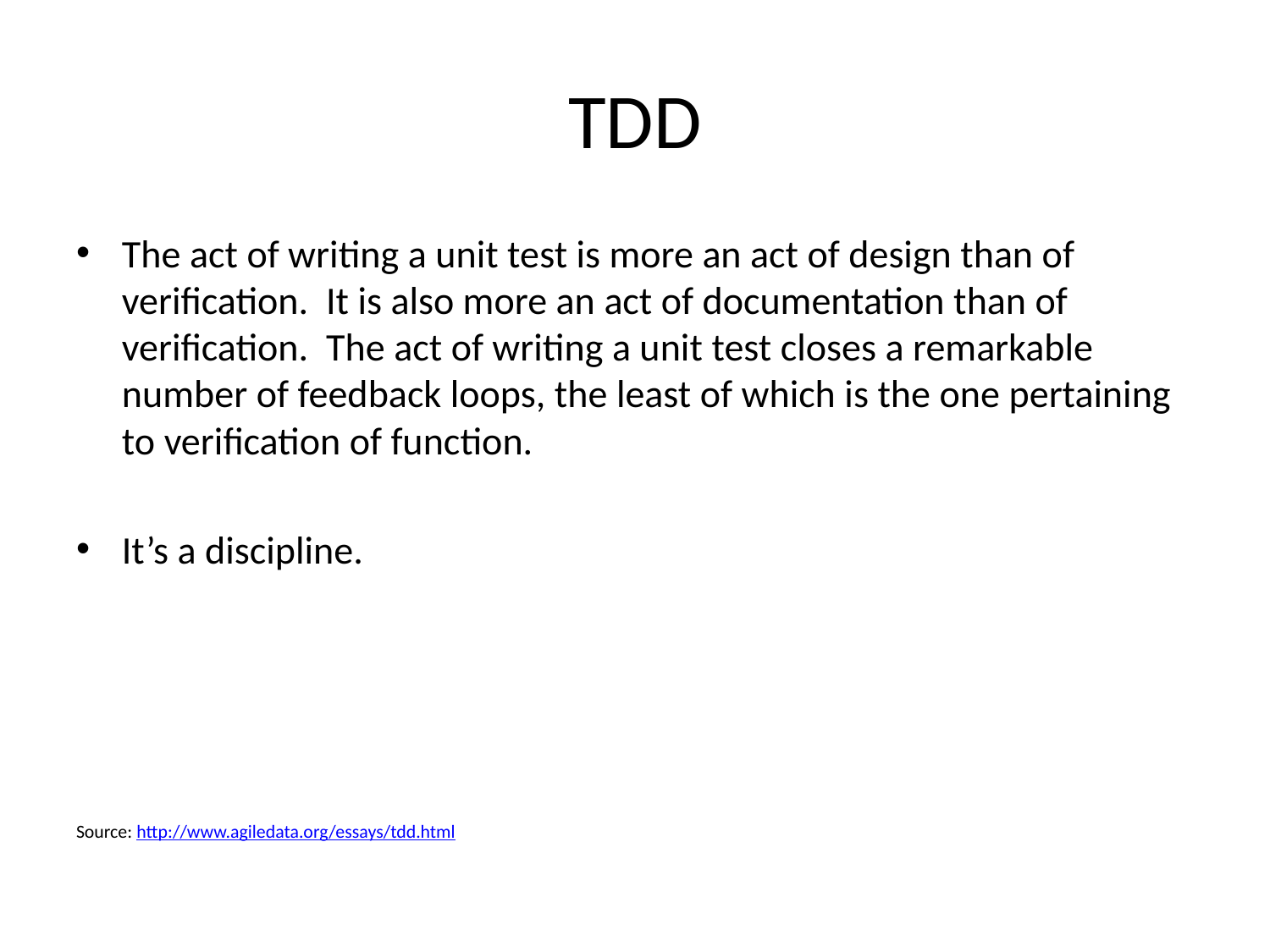

# TDD
The act of writing a unit test is more an act of design than of verification.  It is also more an act of documentation than of verification.  The act of writing a unit test closes a remarkable number of feedback loops, the least of which is the one pertaining to verification of function.

It’s a discipline.

Source: http://www.agiledata.org/essays/tdd.html